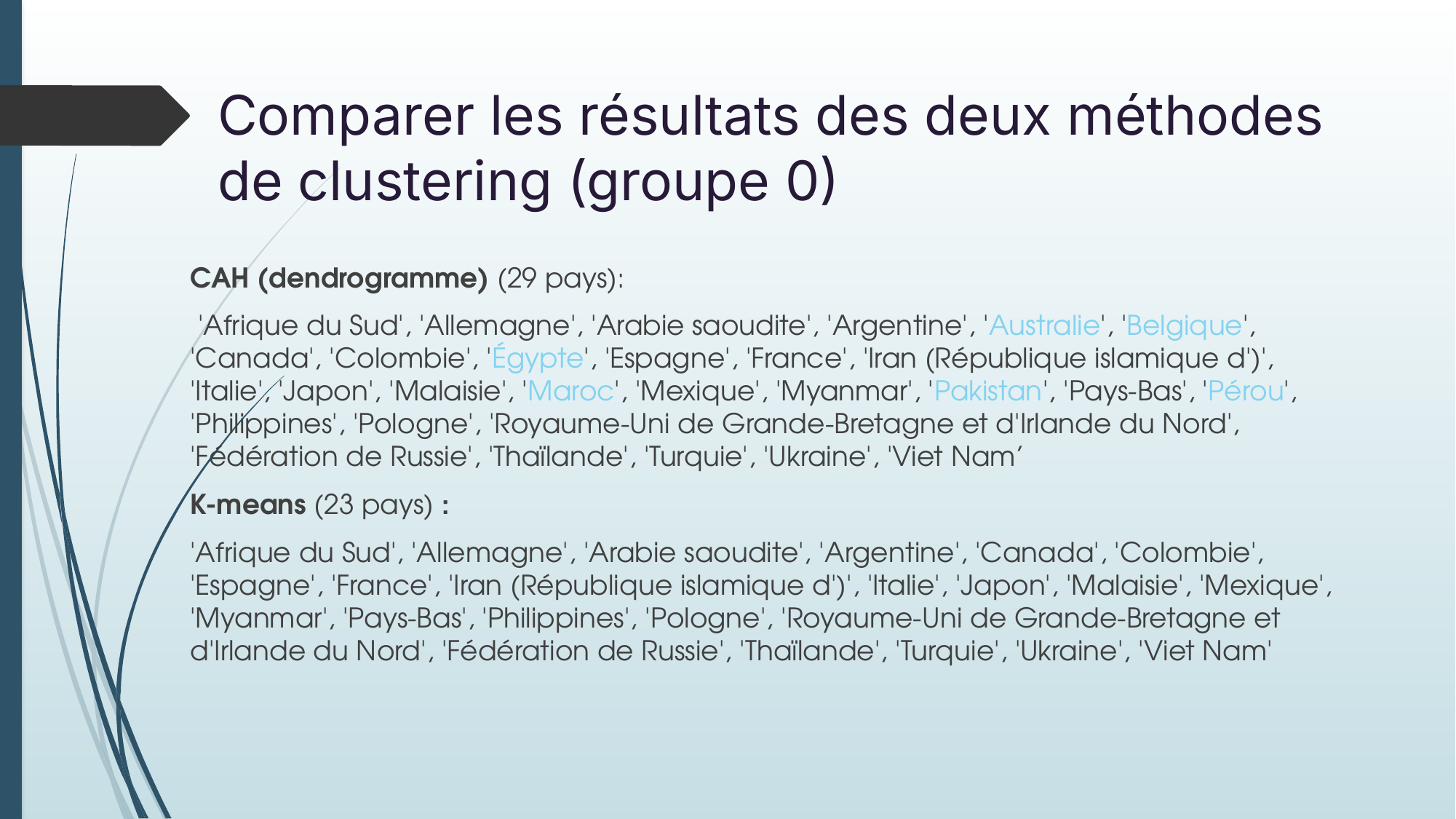

# Comparer les résultats des deux méthodes de clustering (groupe 0)
CAH (dendrogramme) (29 pays):
 'Afrique du Sud', 'Allemagne', 'Arabie saoudite', 'Argentine', 'Australie', 'Belgique', 'Canada', 'Colombie', 'Égypte', 'Espagne', 'France', 'Iran (République islamique d')', 'Italie', 'Japon', 'Malaisie', 'Maroc', 'Mexique', 'Myanmar', 'Pakistan', 'Pays-Bas', 'Pérou', 'Philippines', 'Pologne', 'Royaume-Uni de Grande-Bretagne et d'Irlande du Nord', 'Fédération de Russie', 'Thaïlande', 'Turquie', 'Ukraine', 'Viet Nam’
K-means (23 pays) :
'Afrique du Sud', 'Allemagne', 'Arabie saoudite', 'Argentine', 'Canada', 'Colombie', 'Espagne', 'France', 'Iran (République islamique d')', 'Italie', 'Japon', 'Malaisie', 'Mexique', 'Myanmar', 'Pays-Bas', 'Philippines', 'Pologne', 'Royaume-Uni de Grande-Bretagne et d'Irlande du Nord', 'Fédération de Russie', 'Thaïlande', 'Turquie', 'Ukraine', 'Viet Nam'